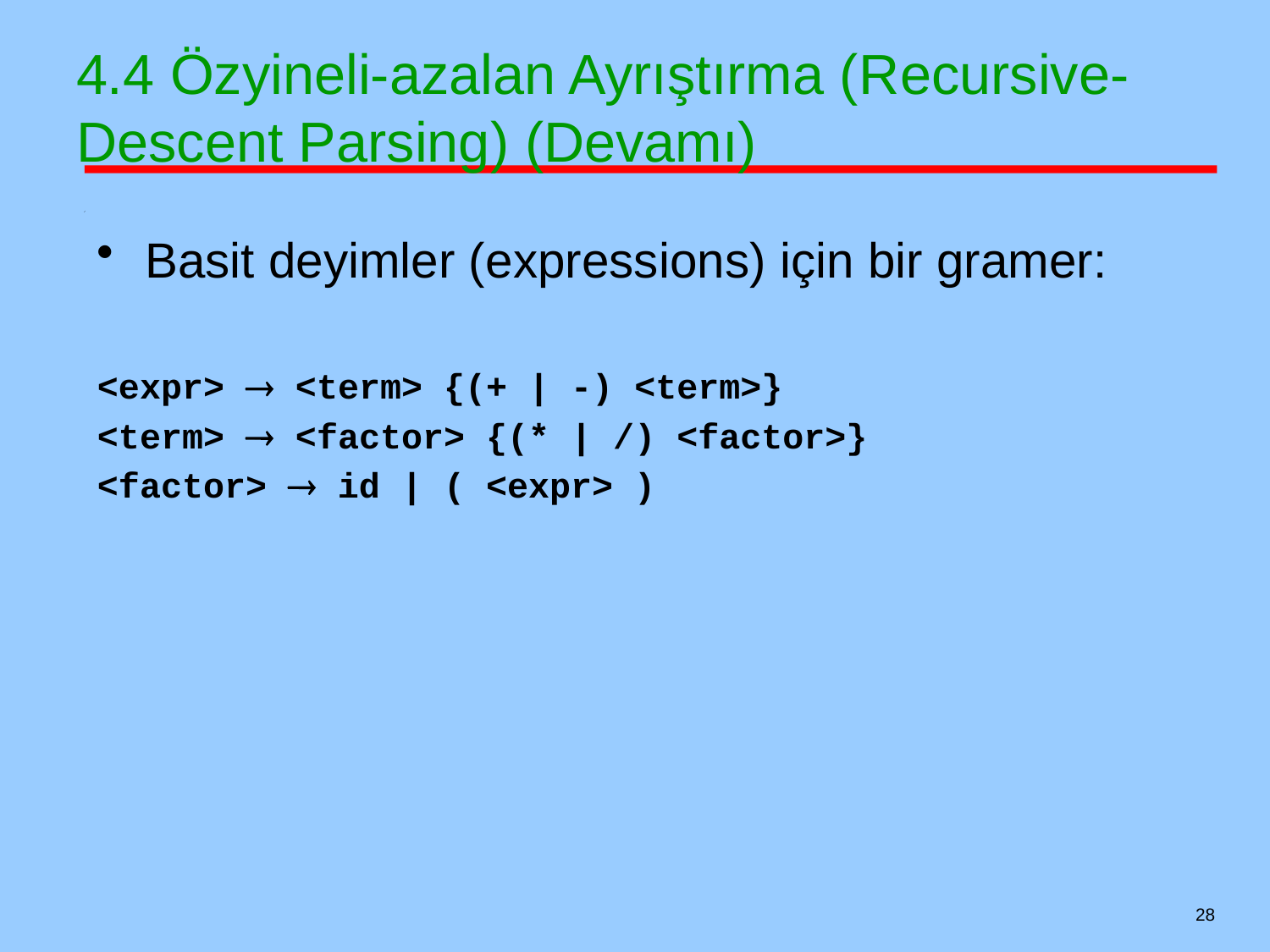

# 4.4 Özyineli-azalan Ayrıştırma (Recursive-Descent Parsing) (Devamı)
Basit deyimler (expressions) için bir gramer:

<expr> → <term> {(+ | -) <term>}
<term> → <factor> {(* | /) <factor>}
<factor> → id | ( <expr> )
28